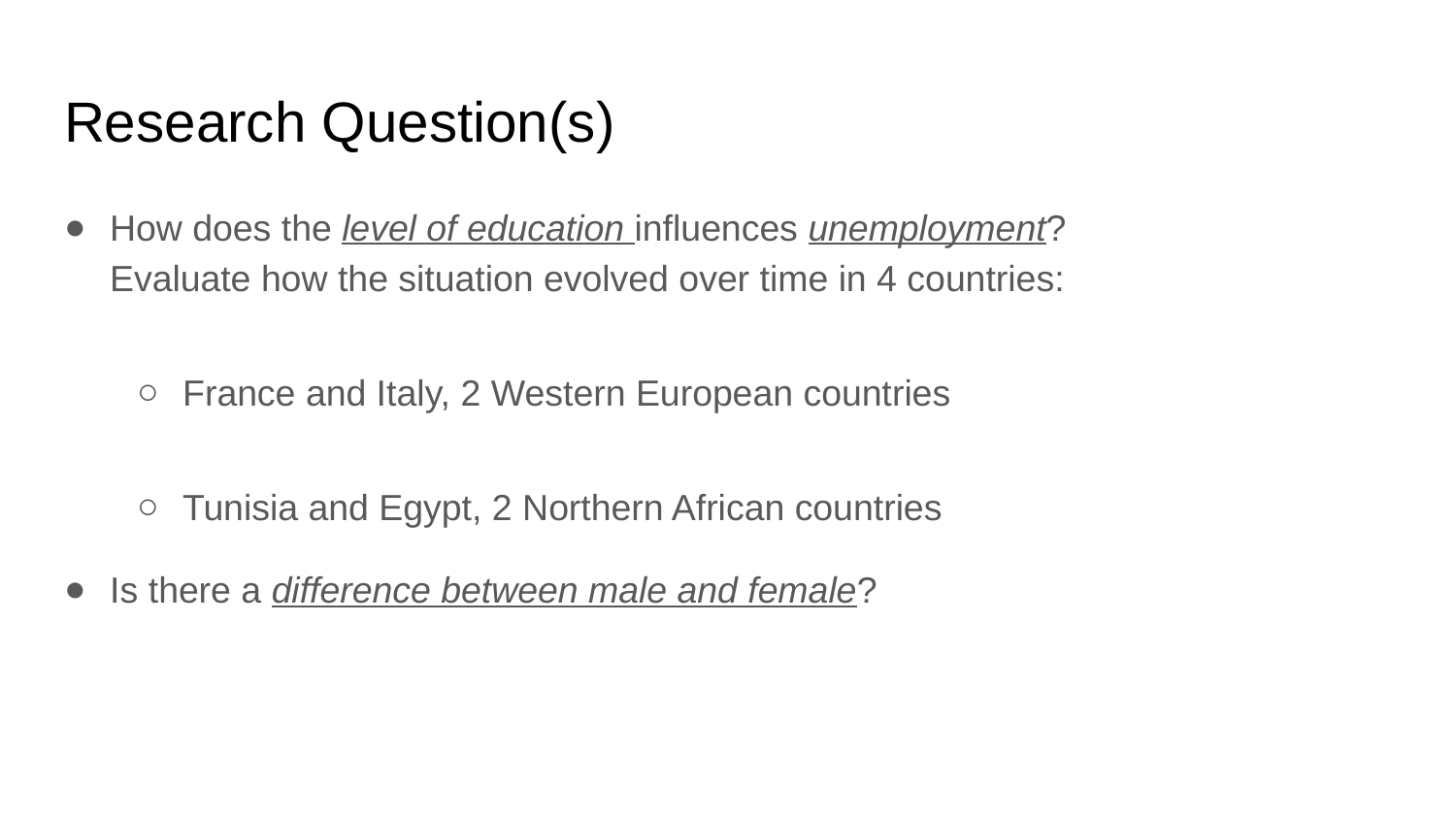

# Research Question(s)
How does the level of education influences unemployment?
Evaluate how the situation evolved over time in 4 countries:
France and Italy, 2 Western European countries
Tunisia and Egypt, 2 Northern African countries
Is there a difference between male and female?